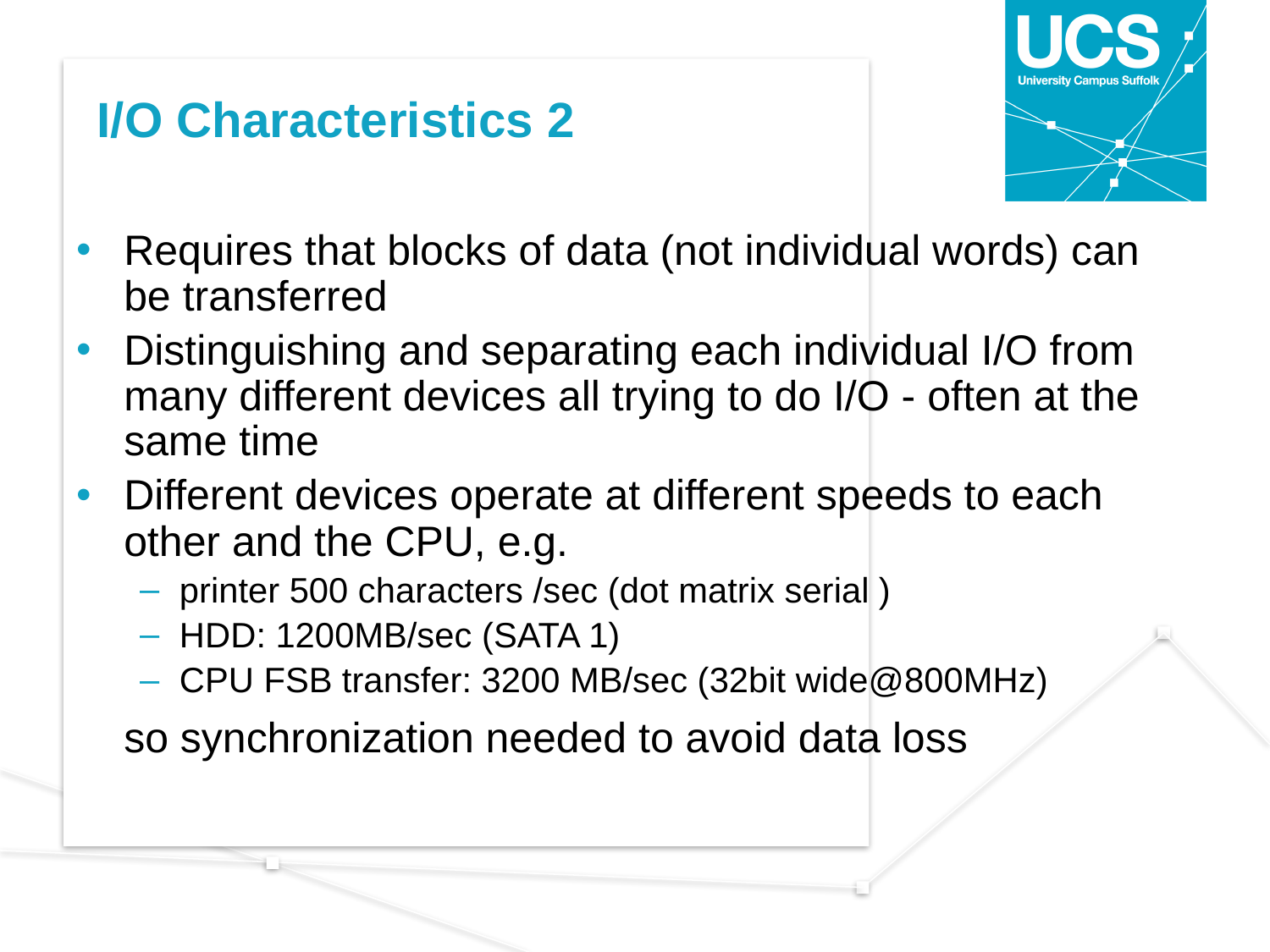

# I/O Characteristics 2
Requires that blocks of data (not individual words) can be transferred
Distinguishing and separating each individual I/O from many different devices all trying to do I/O - often at the same time
Different devices operate at different speeds to each other and the CPU, e.g.
printer 500 characters /sec (dot matrix serial )
HDD: 1200MB/sec (SATA 1)
CPU FSB transfer: 3200 MB/sec (32bit wide@800MHz)
	so synchronization needed to avoid data loss